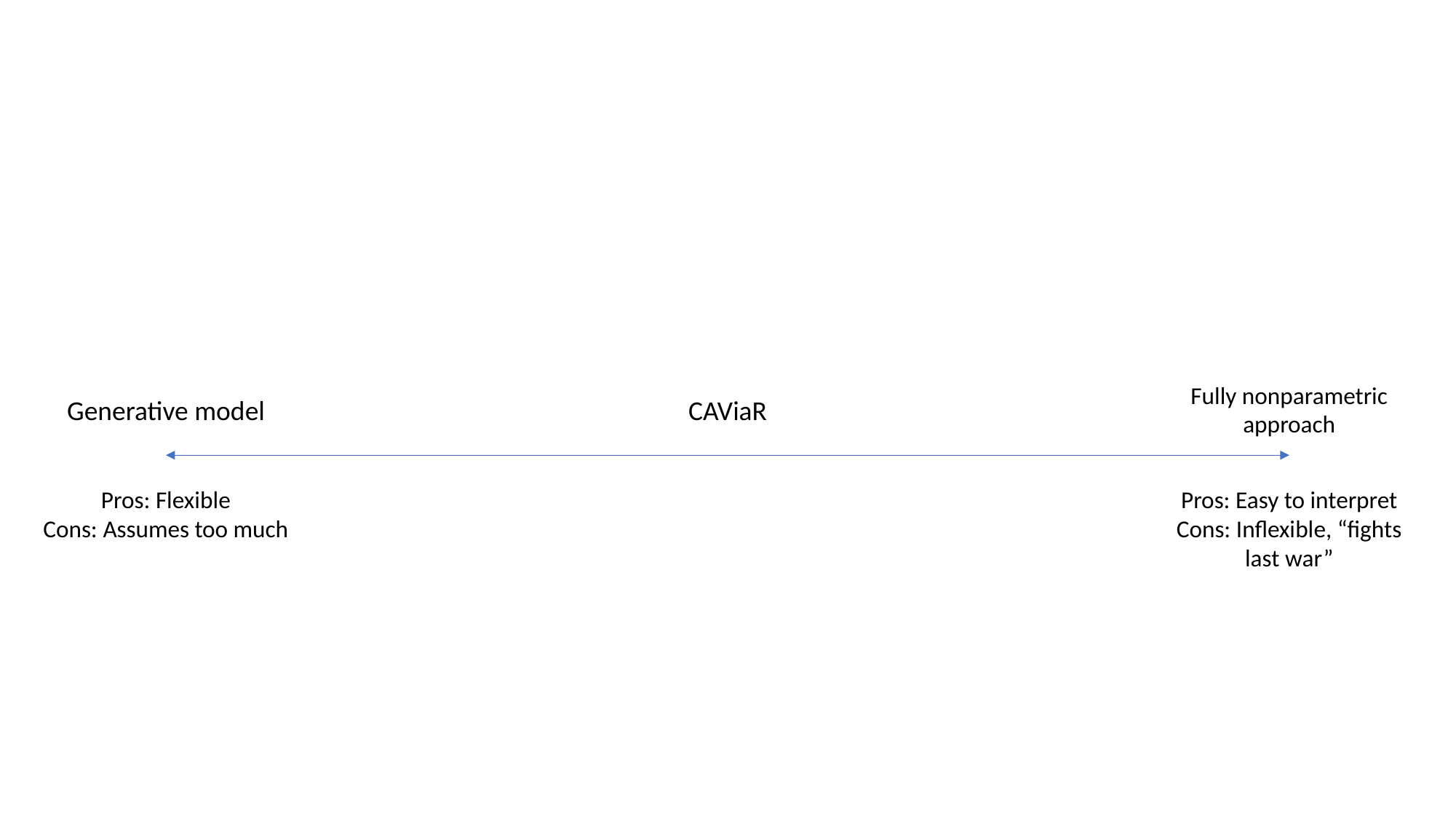

Fully nonparametric approach
CAViaR
Generative model
Pros: Easy to interpret
Cons: Inflexible, “fights last war”
Pros: Flexible
Cons: Assumes too much